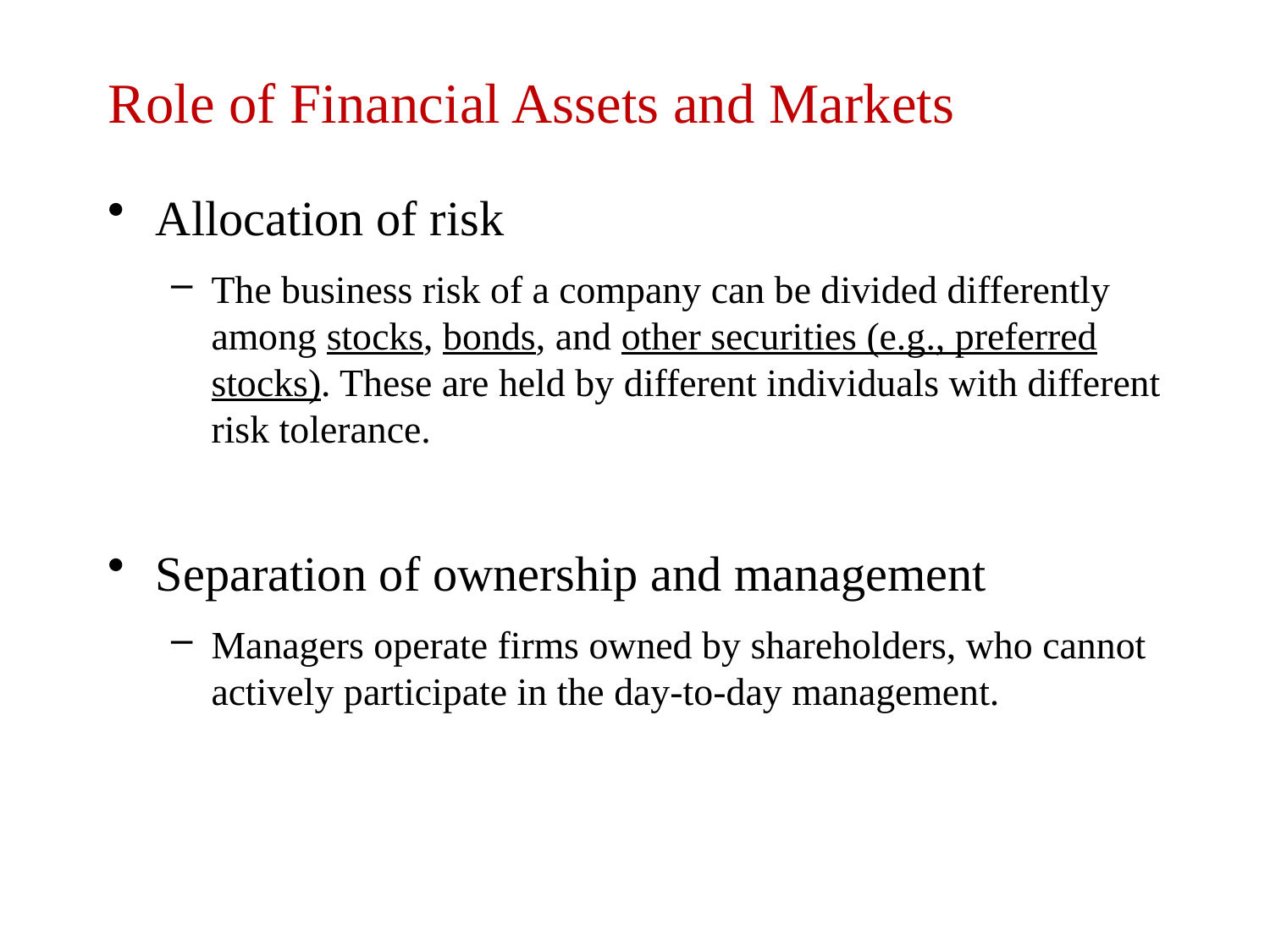

# Role of Financial Assets and Markets
Allocation of risk
The business risk of a company can be divided differently among stocks, bonds, and other securities (e.g., preferred stocks). These are held by different individuals with different risk tolerance.

Separation of ownership and management
Managers operate firms owned by shareholders, who cannot actively participate in the day-to-day management.